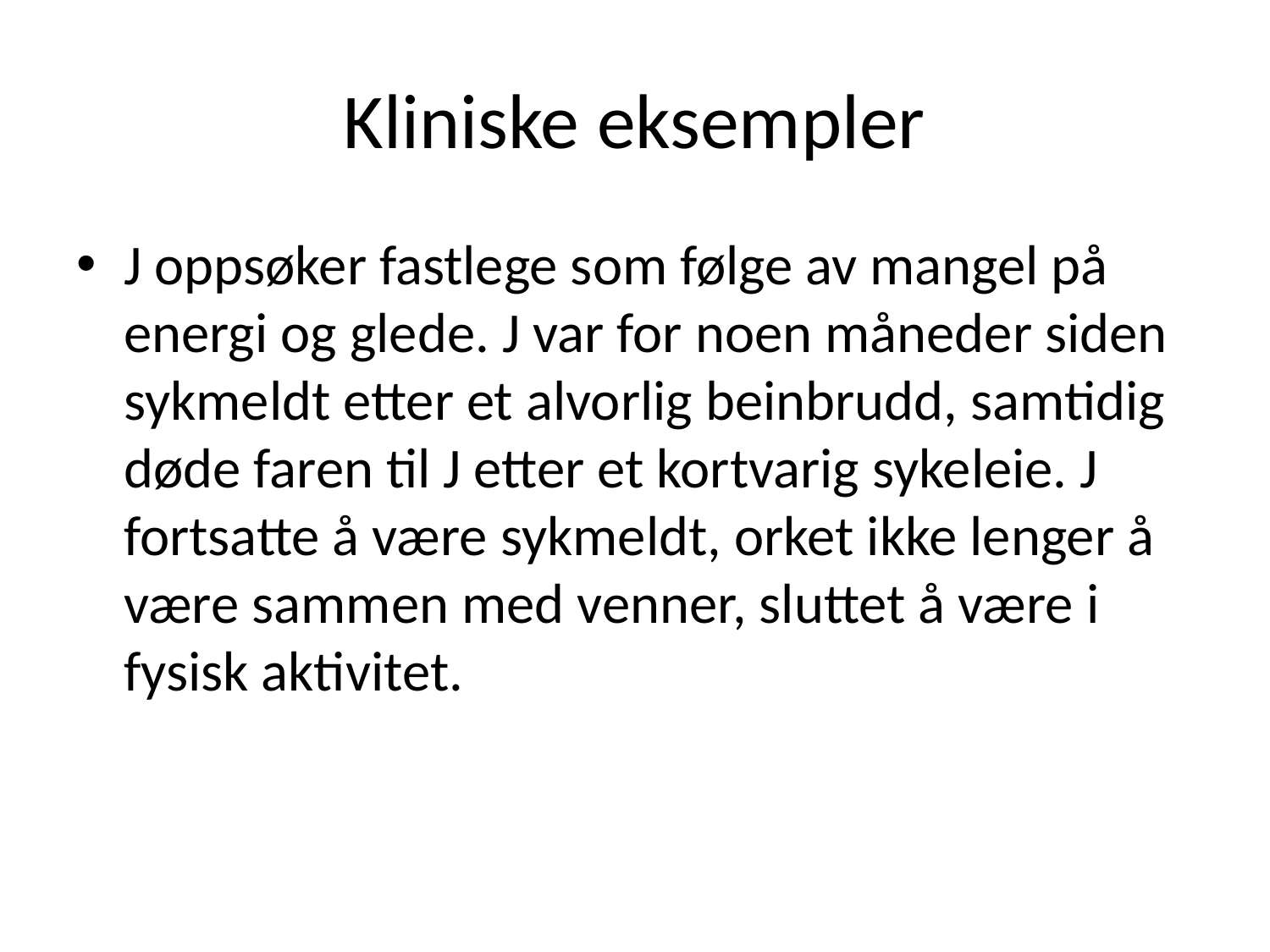

# Kliniske eksempler
J oppsøker fastlege som følge av mangel på energi og glede. J var for noen måneder siden sykmeldt etter et alvorlig beinbrudd, samtidig døde faren til J etter et kortvarig sykeleie. J fortsatte å være sykmeldt, orket ikke lenger å være sammen med venner, sluttet å være i fysisk aktivitet.